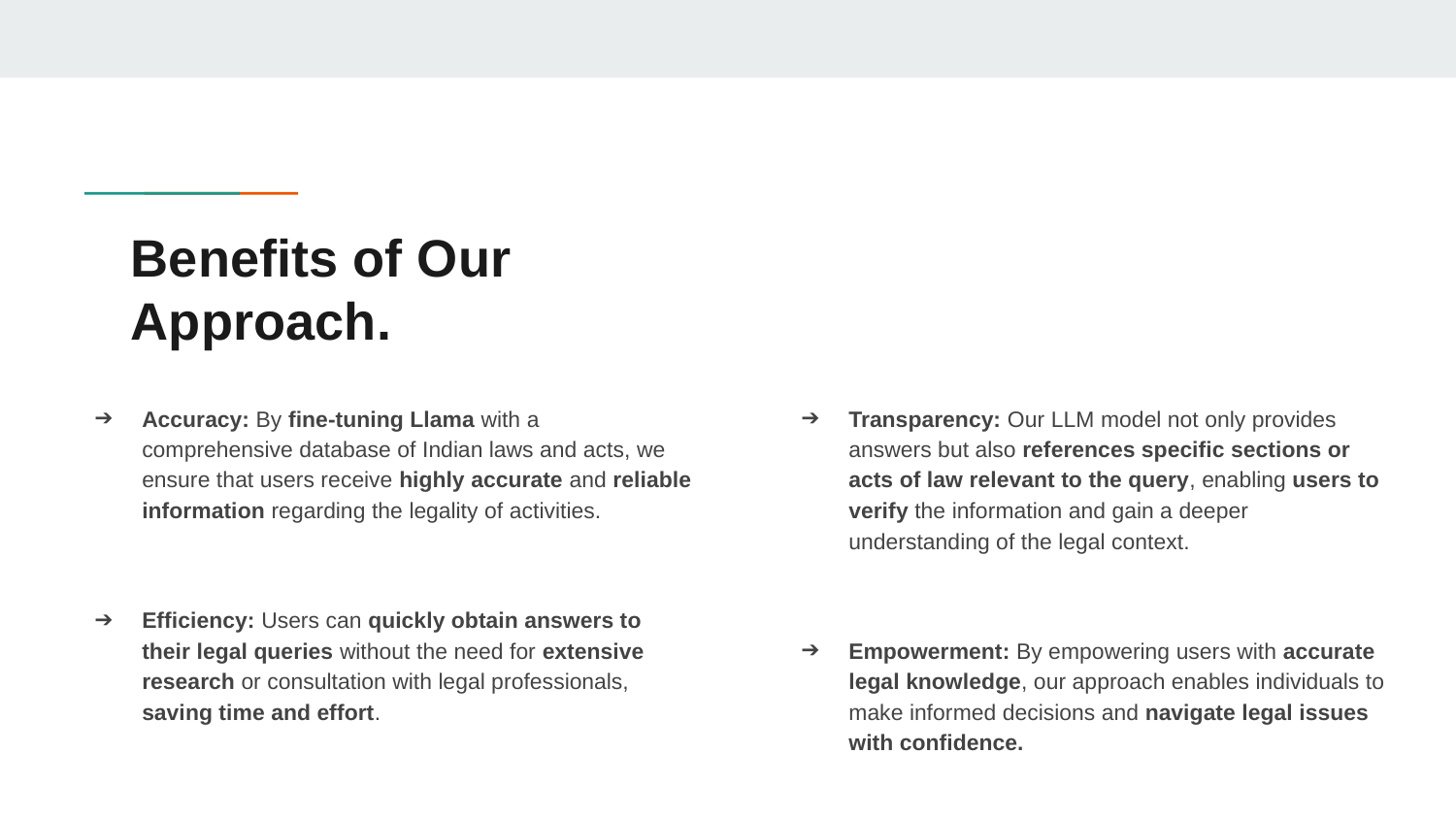

# Benefits of Our Approach.
Accuracy: By fine-tuning Llama with a comprehensive database of Indian laws and acts, we ensure that users receive highly accurate and reliable information regarding the legality of activities.

Efficiency: Users can quickly obtain answers to their legal queries without the need for extensive research or consultation with legal professionals, saving time and effort.

Transparency: Our LLM model not only provides answers but also references specific sections or acts of law relevant to the query, enabling users to verify the information and gain a deeper understanding of the legal context.

Empowerment: By empowering users with accurate legal knowledge, our approach enables individuals to make informed decisions and navigate legal issues with confidence.